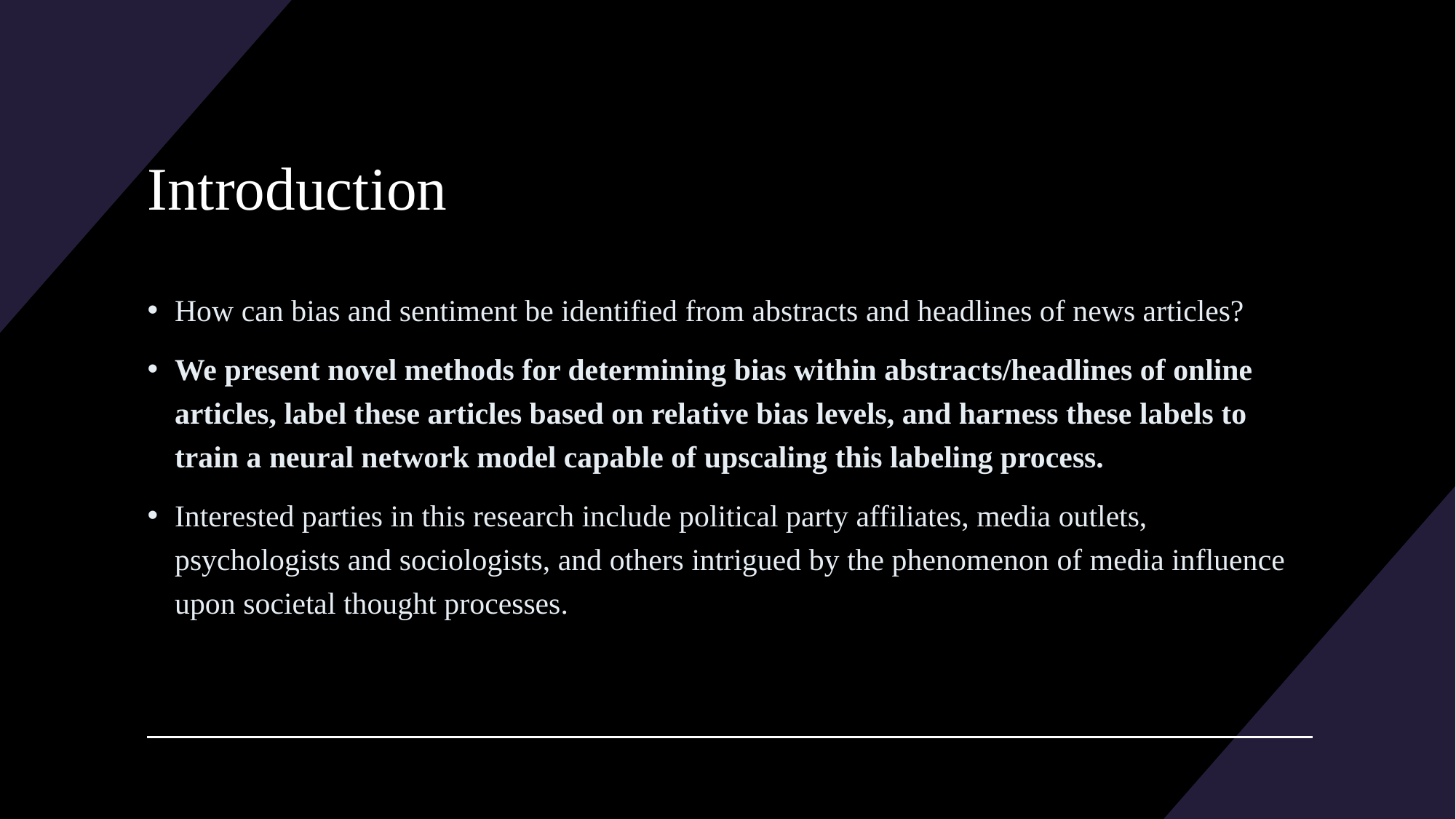

# Introduction
How can bias and sentiment be identified from abstracts and headlines of news articles?
We present novel methods for determining bias within abstracts/headlines of online articles, label these articles based on relative bias levels, and harness these labels to train a neural network model capable of upscaling this labeling process.
Interested parties in this research include political party affiliates, media outlets, psychologists and sociologists, and others intrigued by the phenomenon of media influence upon societal thought processes.